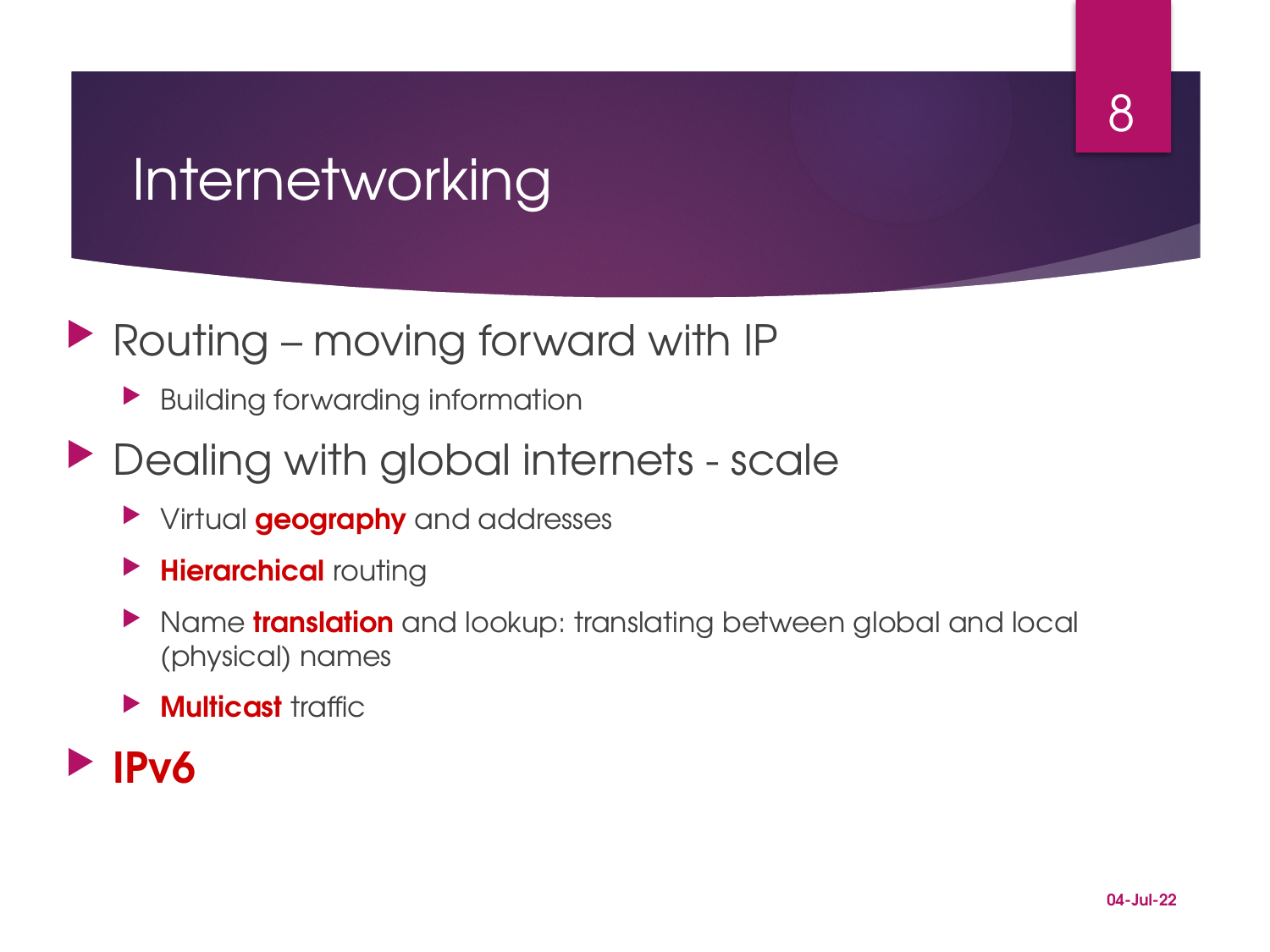

8
# Internetworking
Routing – moving forward with IP
Building forwarding information
Dealing with global internets - scale
Virtual geography and addresses
Hierarchical routing
Name translation and lookup: translating between global and local (physical) names
Multicast traffic
IPv6
04-Jul-22